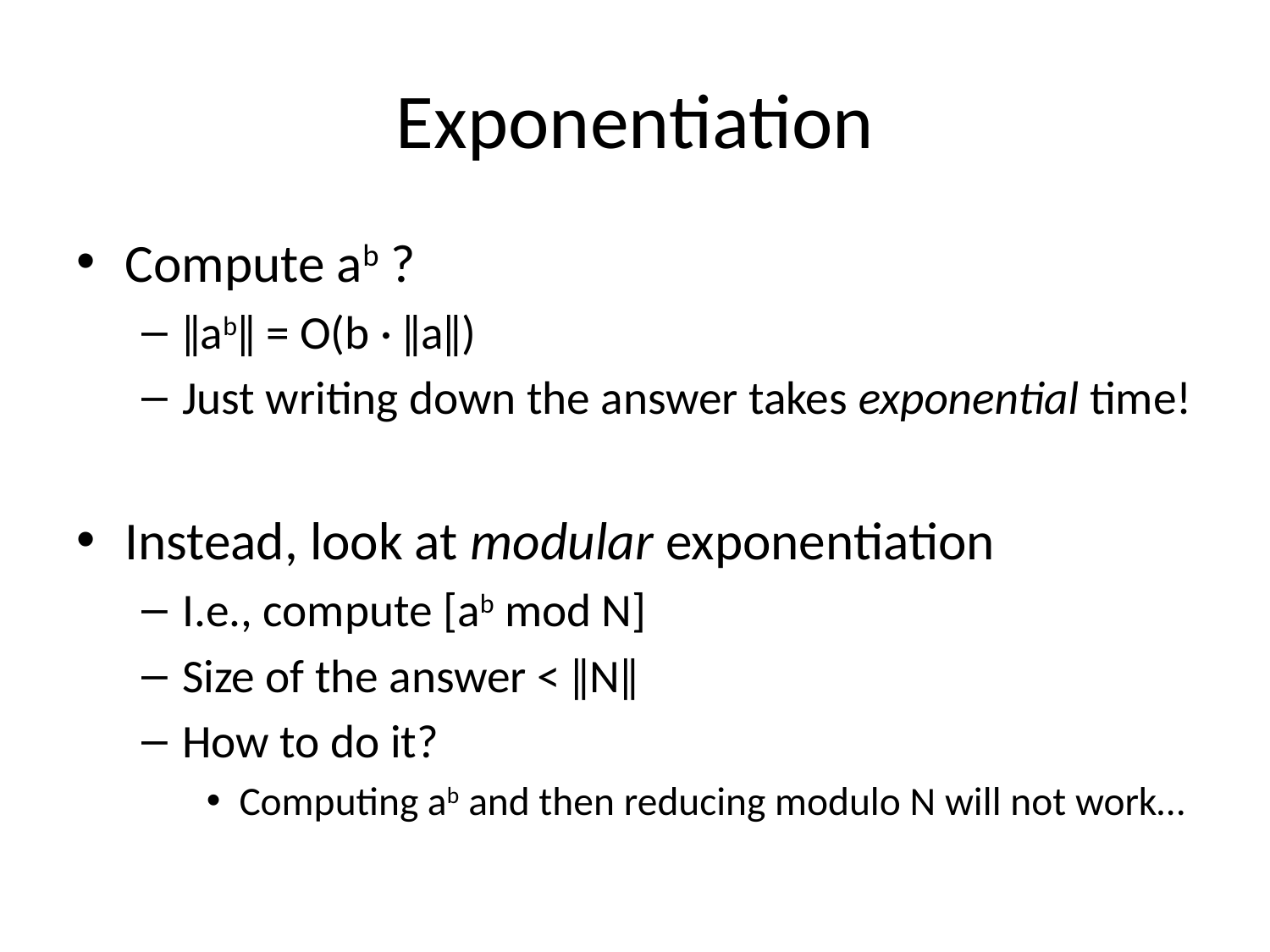

# Exponentiation
Compute ab ?
ǁabǁ = O(b · ǁaǁ)
Just writing down the answer takes exponential time!

Instead, look at modular exponentiation
I.e., compute [ab mod N]
Size of the answer < ǁNǁ
How to do it?
Computing ab and then reducing modulo N will not work…